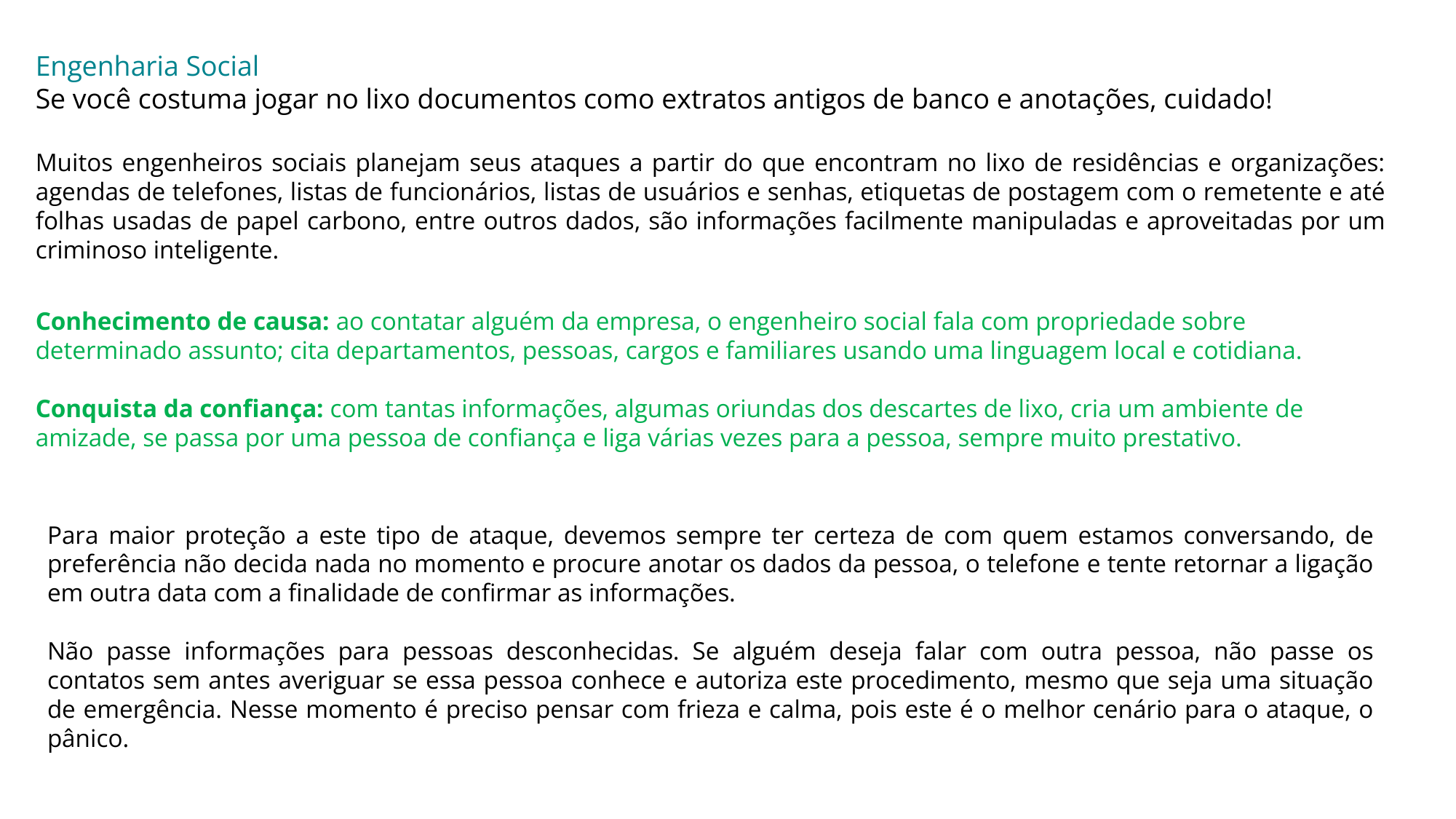

Engenharia Social
Se você costuma jogar no lixo documentos como extratos antigos de banco e anotações, cuidado!

Muitos engenheiros sociais planejam seus ataques a partir do que encontram no lixo de residências e organizações: agendas de telefones, listas de funcionários, listas de usuários e senhas, etiquetas de postagem com o remetente e até folhas usadas de papel carbono, entre outros dados, são informações facilmente manipuladas e aproveitadas por um criminoso inteligente.
Conhecimento de causa: ao contatar alguém da empresa, o engenheiro social fala com propriedade sobre determinado assunto; cita departamentos, pessoas, cargos e familiares usando uma linguagem local e cotidiana.
Conquista da confiança: com tantas informações, algumas oriundas dos descartes de lixo, cria um ambiente de amizade, se passa por uma pessoa de confiança e liga várias vezes para a pessoa, sempre muito prestativo.
Para maior proteção a este tipo de ataque, devemos sempre ter certeza de com quem estamos conversando, de preferência não decida nada no momento e procure anotar os dados da pessoa, o telefone e tente retornar a ligação em outra data com a finalidade de confirmar as informações.

Não passe informações para pessoas desconhecidas. Se alguém deseja falar com outra pessoa, não passe os contatos sem antes averiguar se essa pessoa conhece e autoriza este procedimento, mesmo que seja uma situação de emergência. Nesse momento é preciso pensar com frieza e calma, pois este é o melhor cenário para o ataque, o pânico.